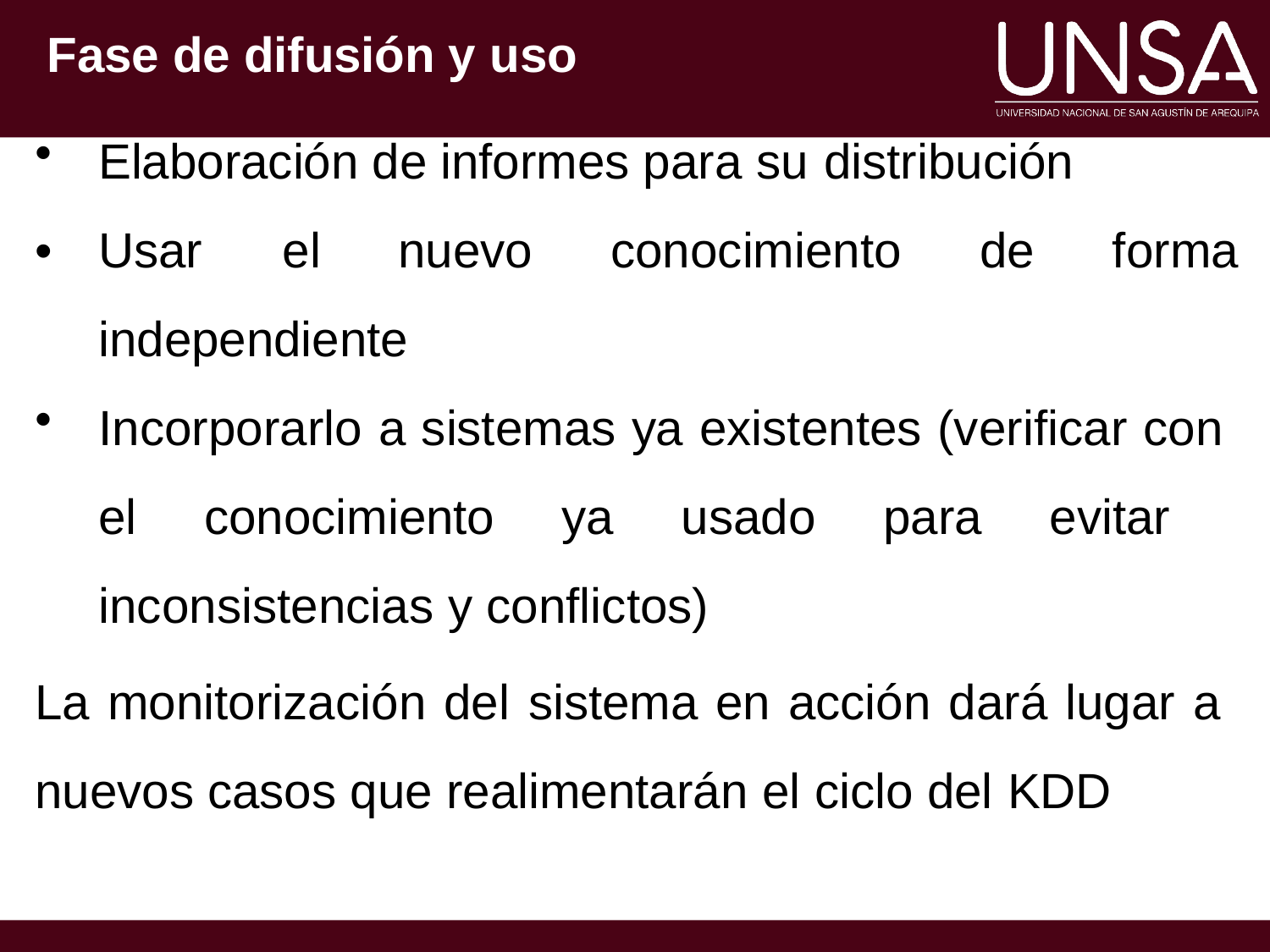

Fase de difusión y uso
Elaboración de informes para su distribución
•
Usar	el	nuevo	conocimiento	de	forma
independiente
Incorporarlo a sistemas ya existentes (verificar con  el conocimiento ya usado para evitar  inconsistencias y conflictos)
La monitorización del sistema en acción dará lugar a  nuevos casos que realimentarán el ciclo del KDD